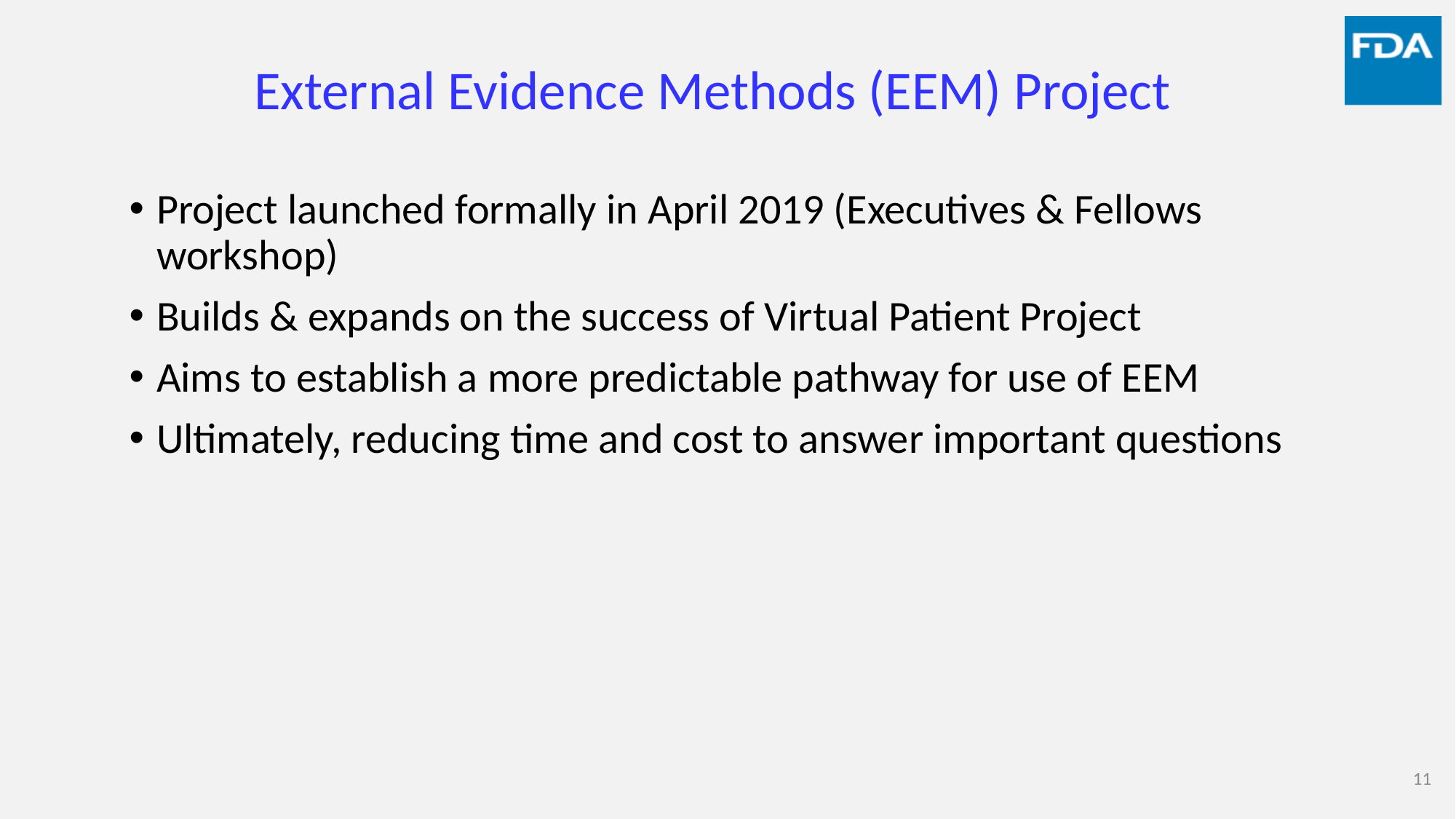

# External Evidence Methods (EEM) Project
Project launched formally in April 2019 (Executives & Fellows workshop)
Builds & expands on the success of Virtual Patient Project
Aims to establish a more predictable pathway for use of EEM
Ultimately, reducing time and cost to answer important questions

11